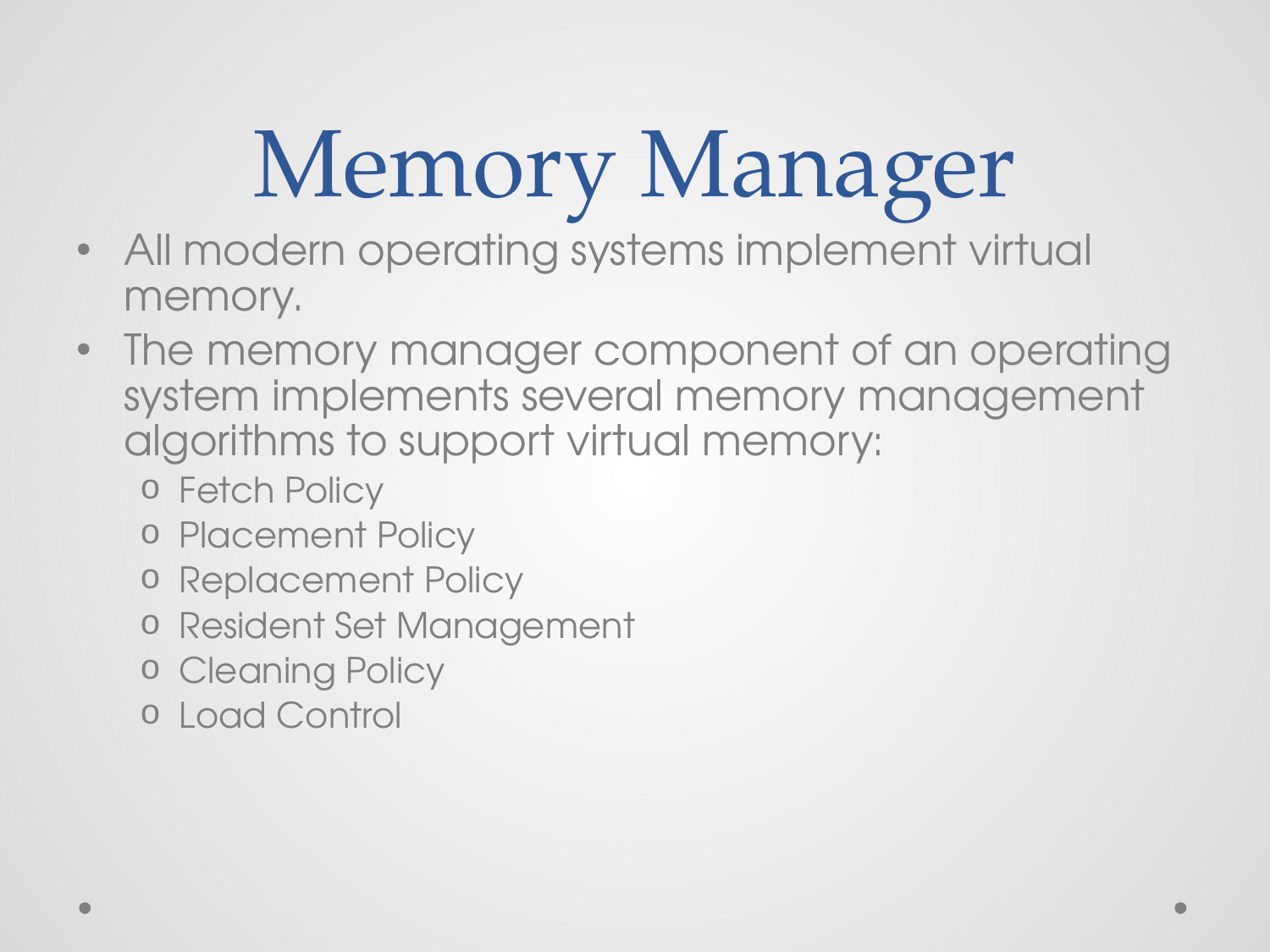

# Memory Manager
All modern operating systems implement virtual memory.
The memory manager component of an operating system implements several memory management algorithms to support virtual memory:
Fetch Policy
Placement Policy
Replacement Policy
Resident Set Management
Cleaning Policy
Load Control